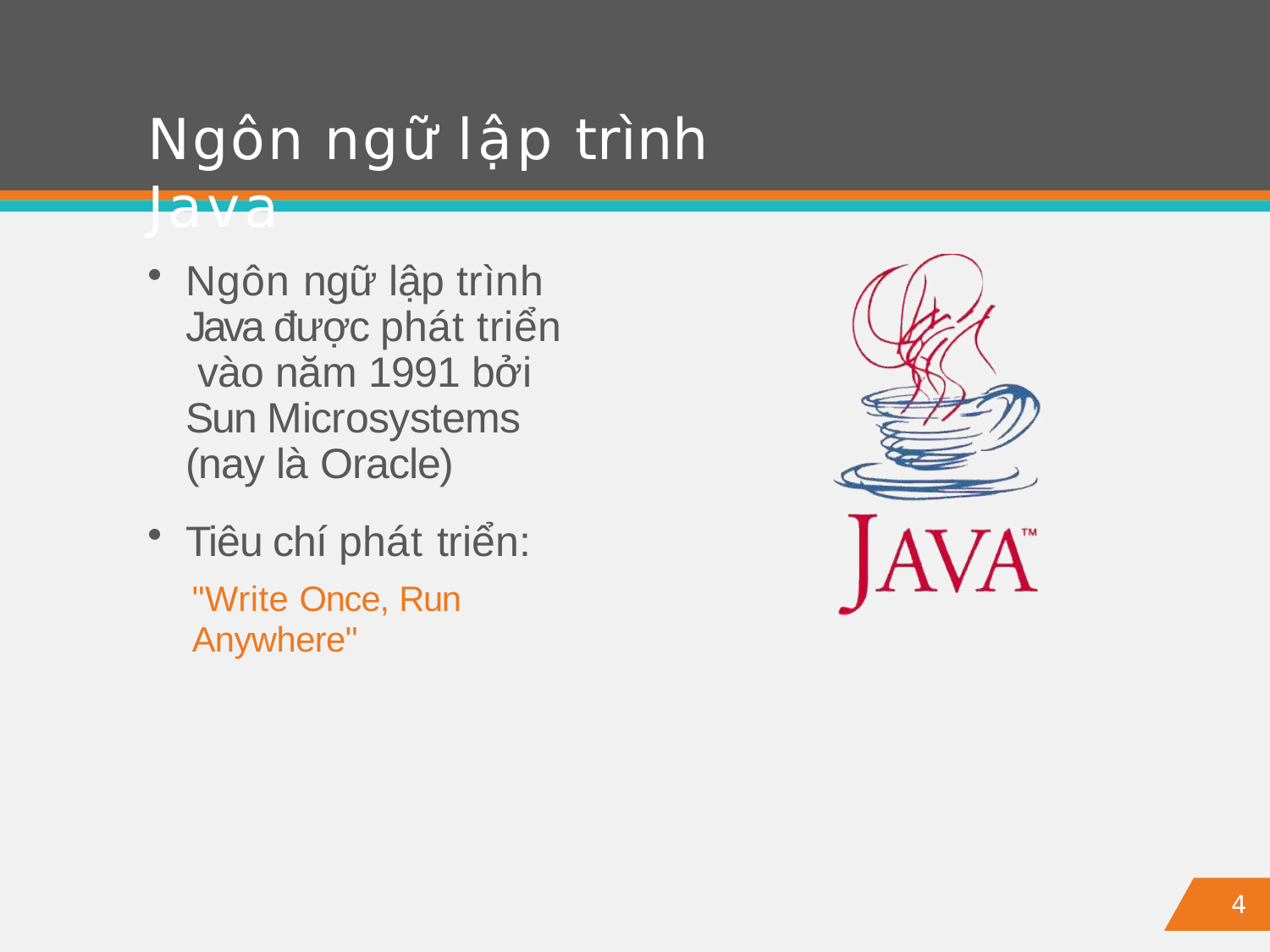

# Ngôn ngữ lập trình Java
Ngôn ngữ lập trình  Java được phát triển  vào năm 1991 bởi  Sun Microsystems  (nay là Oracle)
Tiêu chí phát triển:
"Write Once, Run
Anywhere"

4